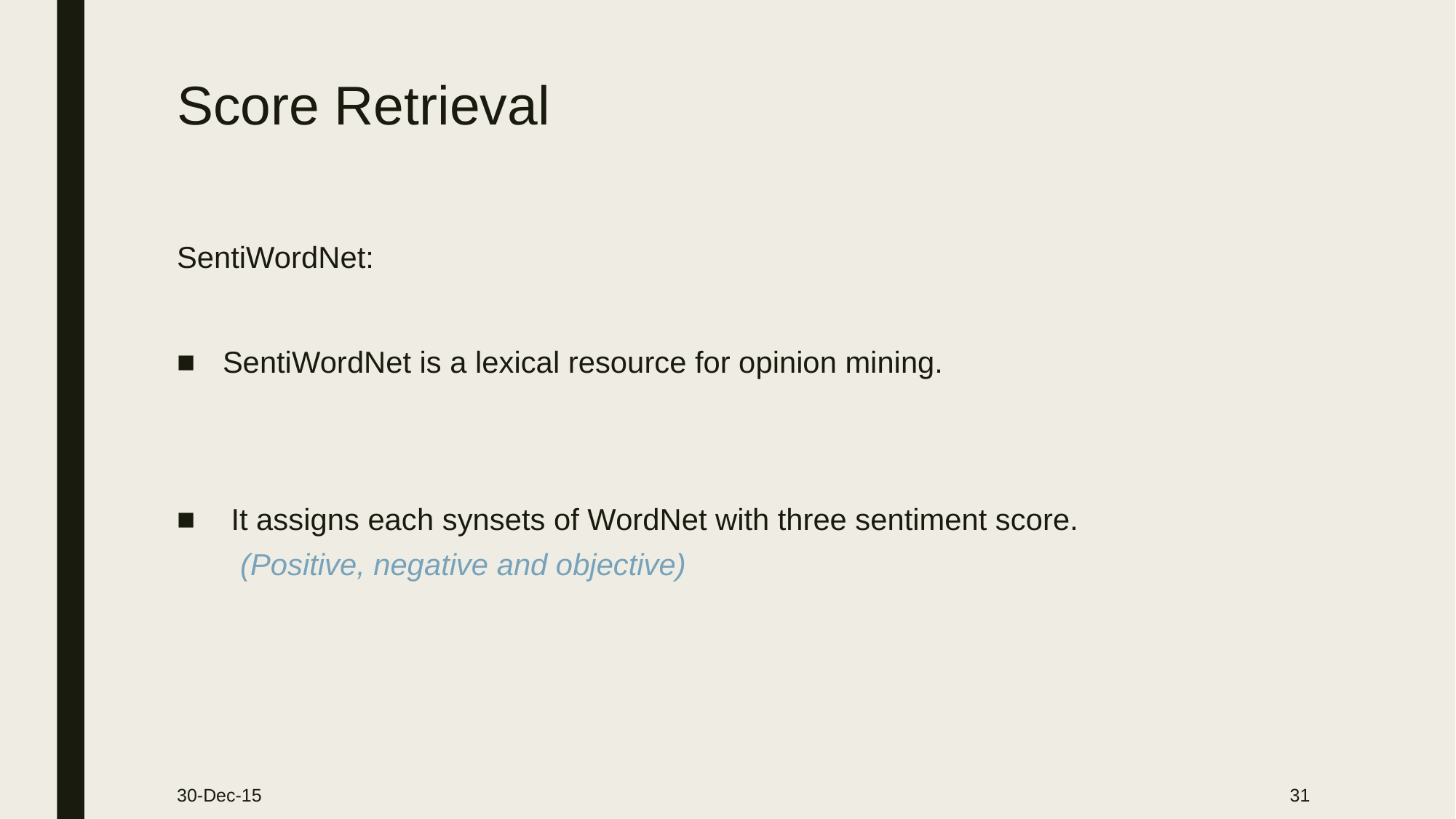

# Score Retrieval
SentiWordNet:

SentiWordNet is a lexical resource for opinion mining.

 It assigns each synsets of WordNet with three sentiment score.
(Positive, negative and objective)

30-Dec-15
31